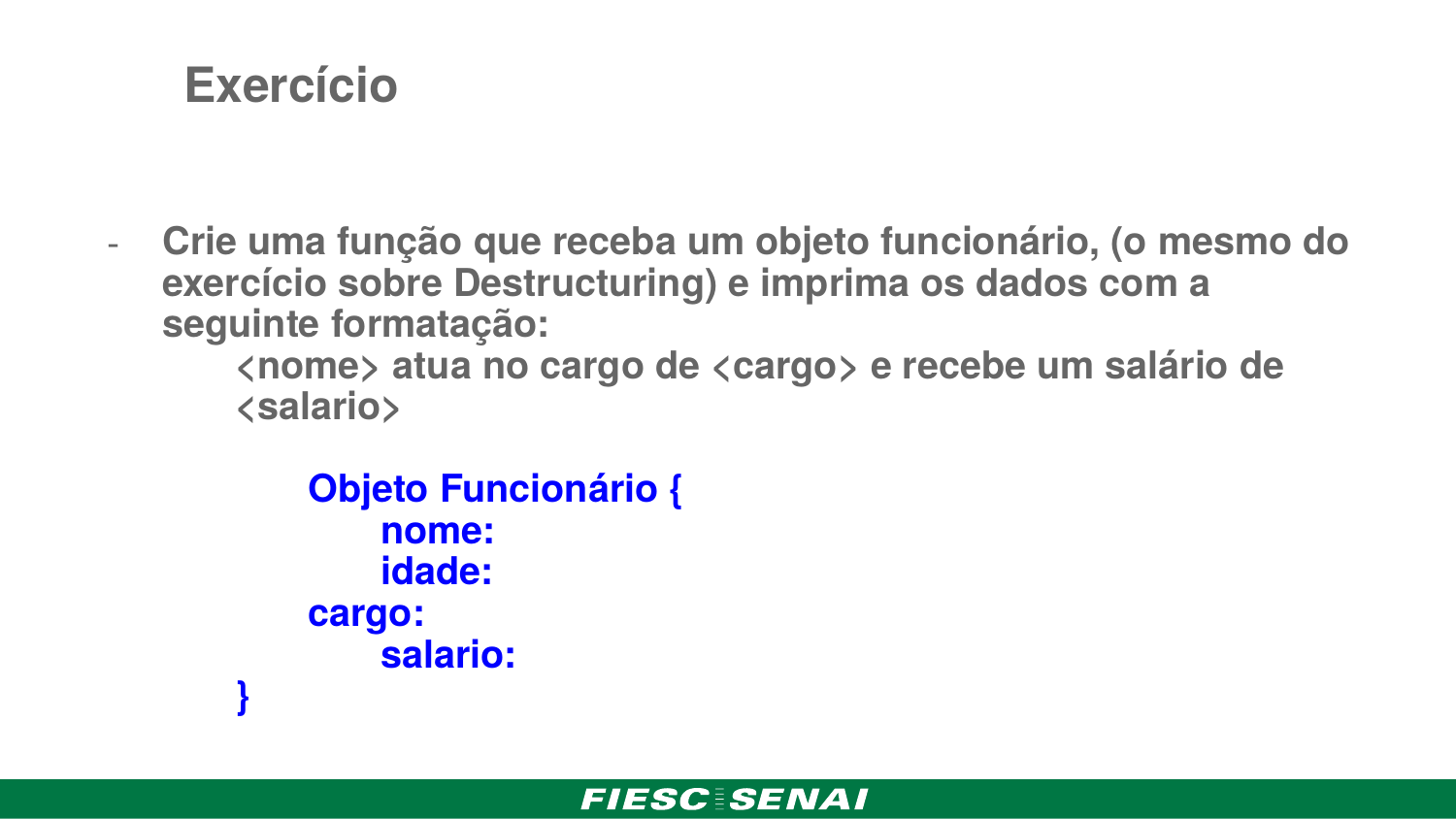

Exercício

Crie uma função que receba um objeto funcionário, (o mesmo do exercício sobre Destructuring) e imprima os dados com a seguinte formatação:
<nome> atua no cargo de <cargo> e recebe um salário de <salario>

	Objeto Funcionário {
	nome:
	idade:
cargo:
	salario:
}